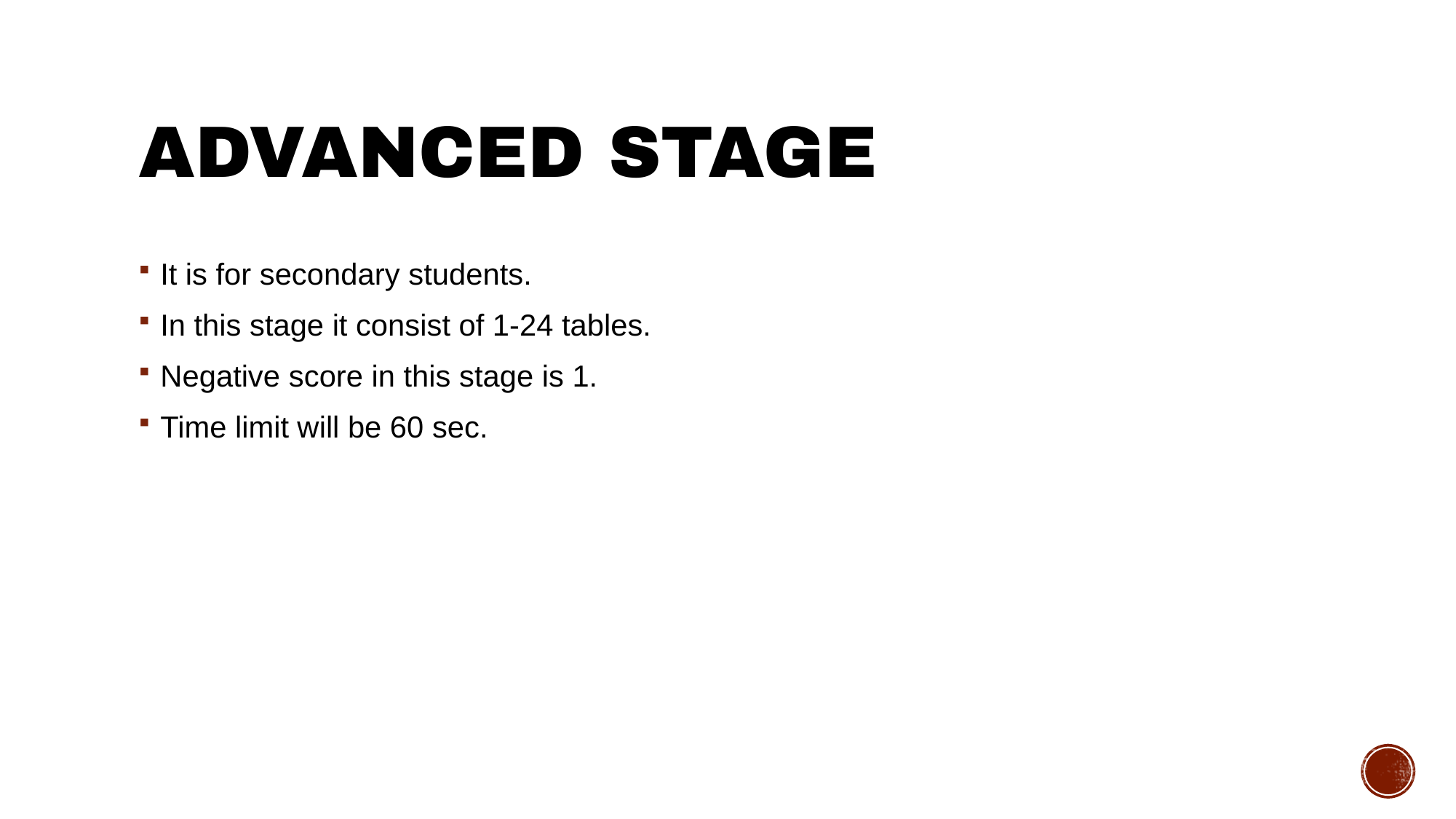

# ADVANCED STAGE
It is for secondary students.
In this stage it consist of 1-24 tables.
Negative score in this stage is 1.
Time limit will be 60 sec.